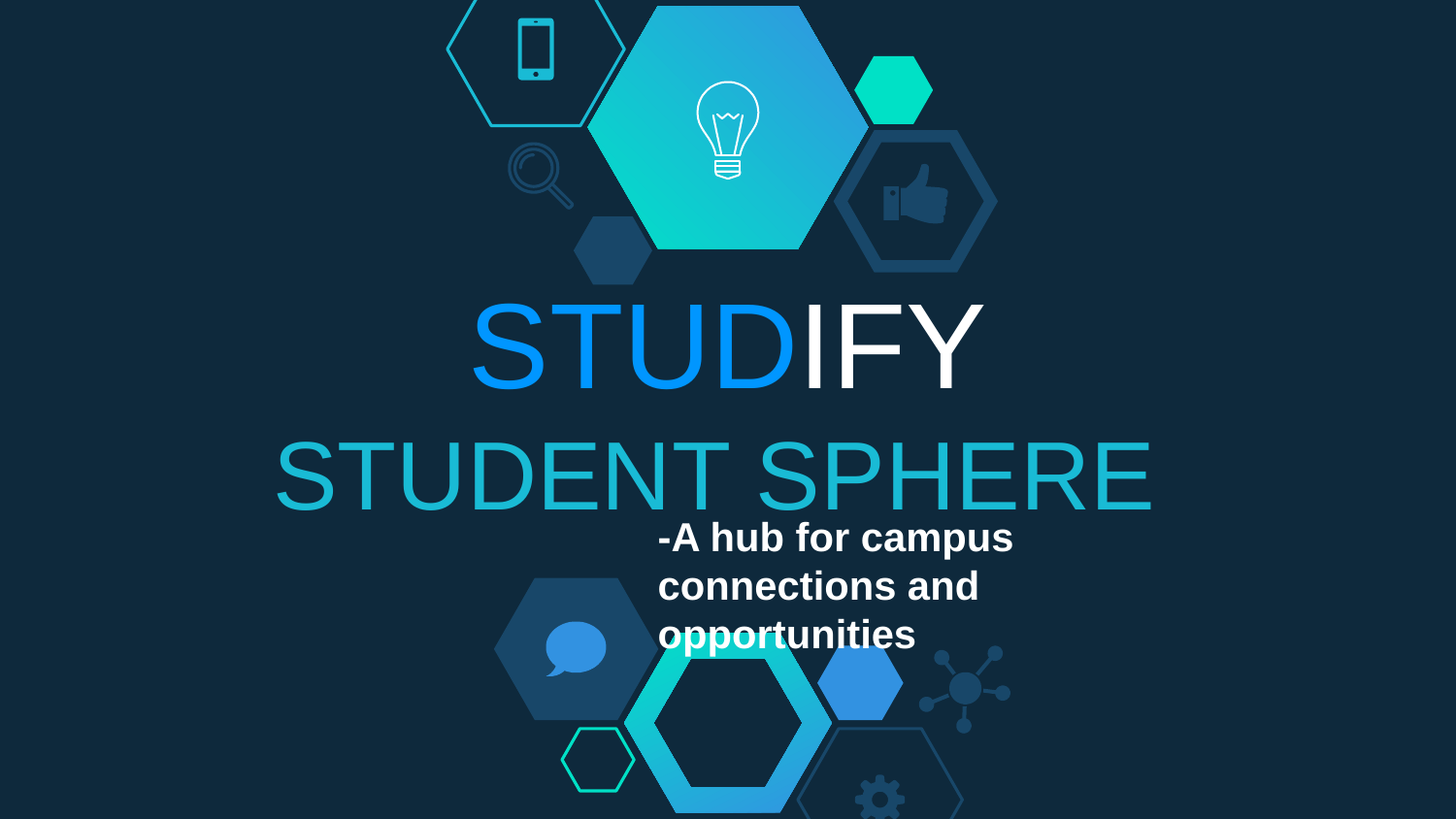

# STUDIFY STUDENT SPHERE
-A hub for campus connections and opportunities